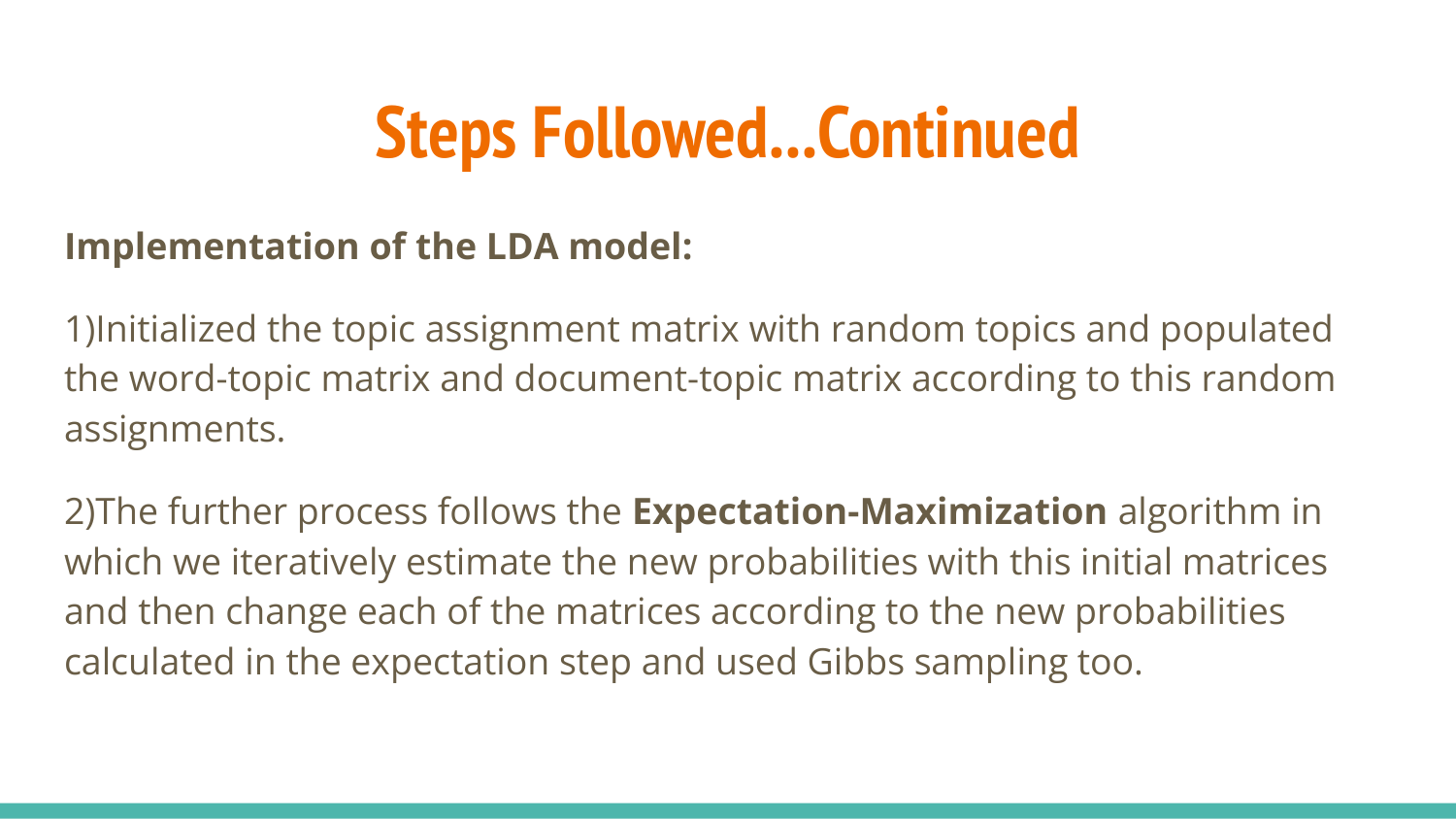

# Steps Followed...Continued

Implementation of the LDA model:
1)Initialized the topic assignment matrix with random topics and populated the word-topic matrix and document-topic matrix according to this random assignments.
2)The further process follows the Expectation-Maximization algorithm in which we iteratively estimate the new probabilities with this initial matrices and then change each of the matrices according to the new probabilities calculated in the expectation step and used Gibbs sampling too.